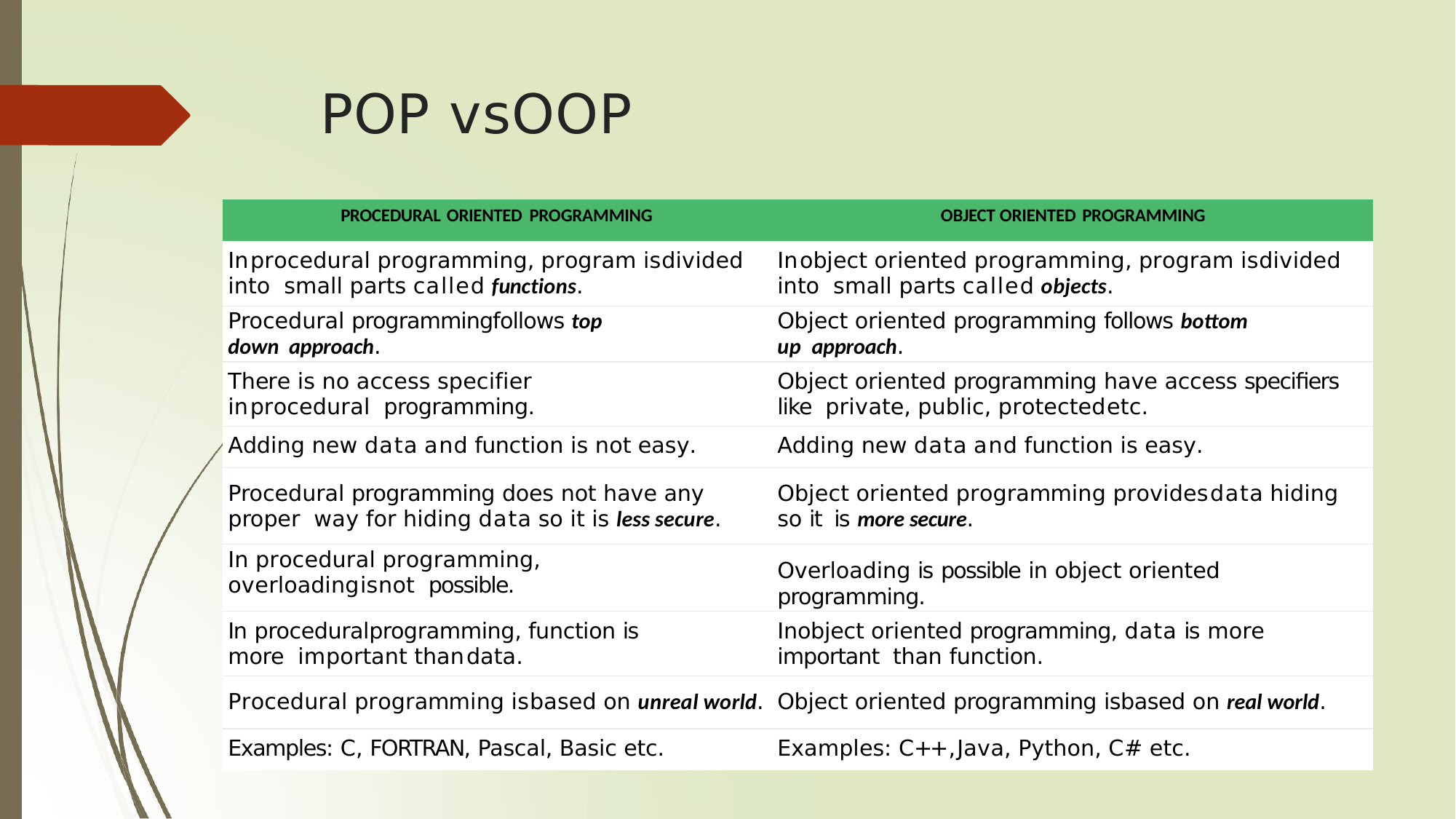

# POP vsOOP
| PROCEDURAL ORIENTED PROGRAMMING | OBJECT ORIENTED PROGRAMMING |
| --- | --- |
| Inprocedural programming, program isdivided into small parts called functions. | Inobject oriented programming, program isdivided into small parts called objects. |
| Procedural programmingfollows top down approach. | Object oriented programming follows bottom up approach. |
| There is no access specifier inprocedural programming. | Object oriented programming have access specifiers like private, public, protectedetc. |
| Adding new data and function is not easy. | Adding new data and function is easy. |
| Procedural programming does not have any proper way for hiding data so it is less secure. | Object oriented programming providesdata hiding so it is more secure. |
| In procedural programming, overloadingisnot possible. | Overloading is possible in object oriented programming. |
| In proceduralprogramming, function is more important thandata. | Inobject oriented programming, data is more important than function. |
| Procedural programming isbased on unreal world. | Object oriented programming isbased on real world. |
| Examples: C, FORTRAN, Pascal, Basic etc. | Examples: C++,Java, Python, C# etc. |